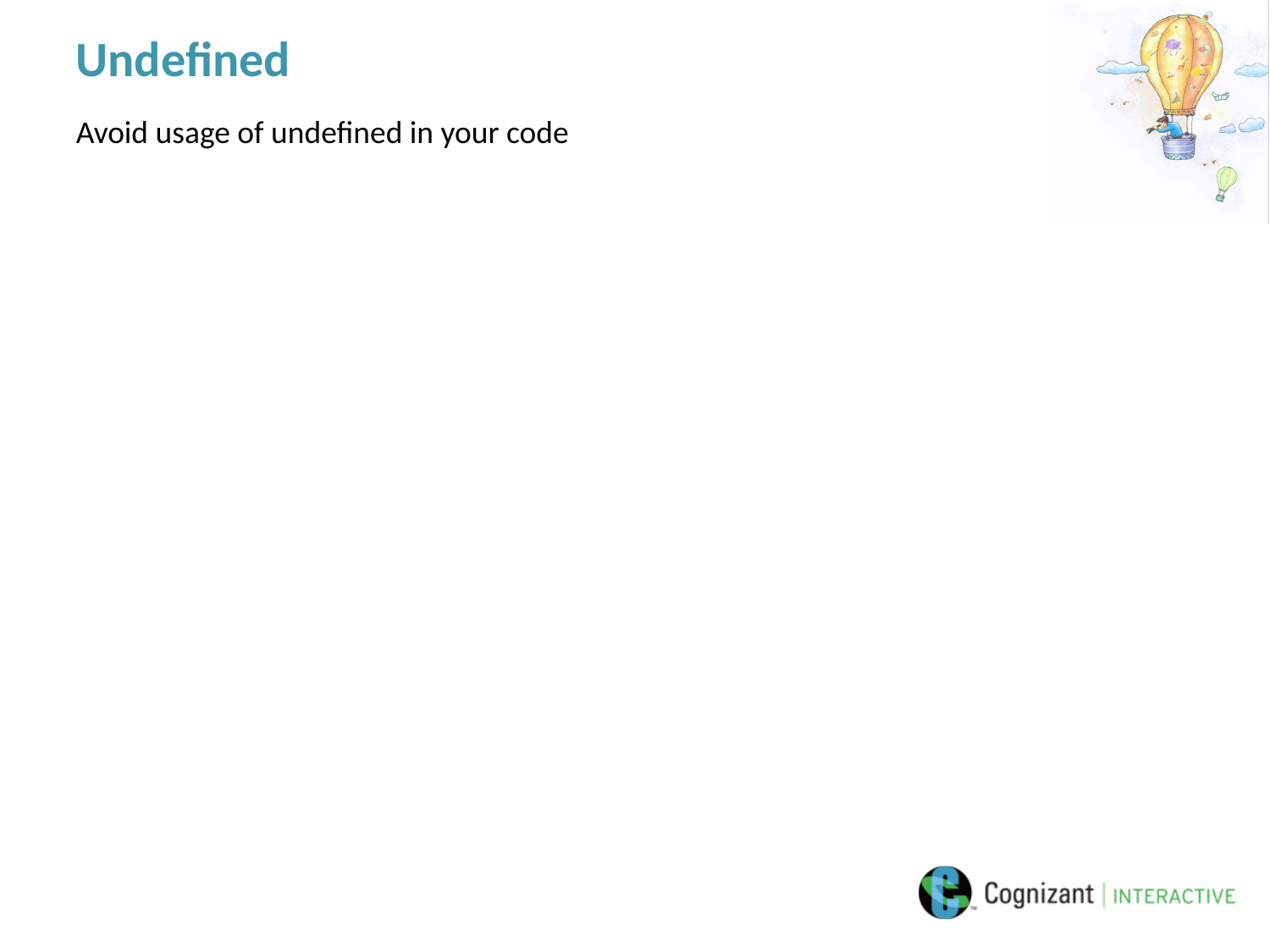

# Undefined
Avoid usage of undefined in your code